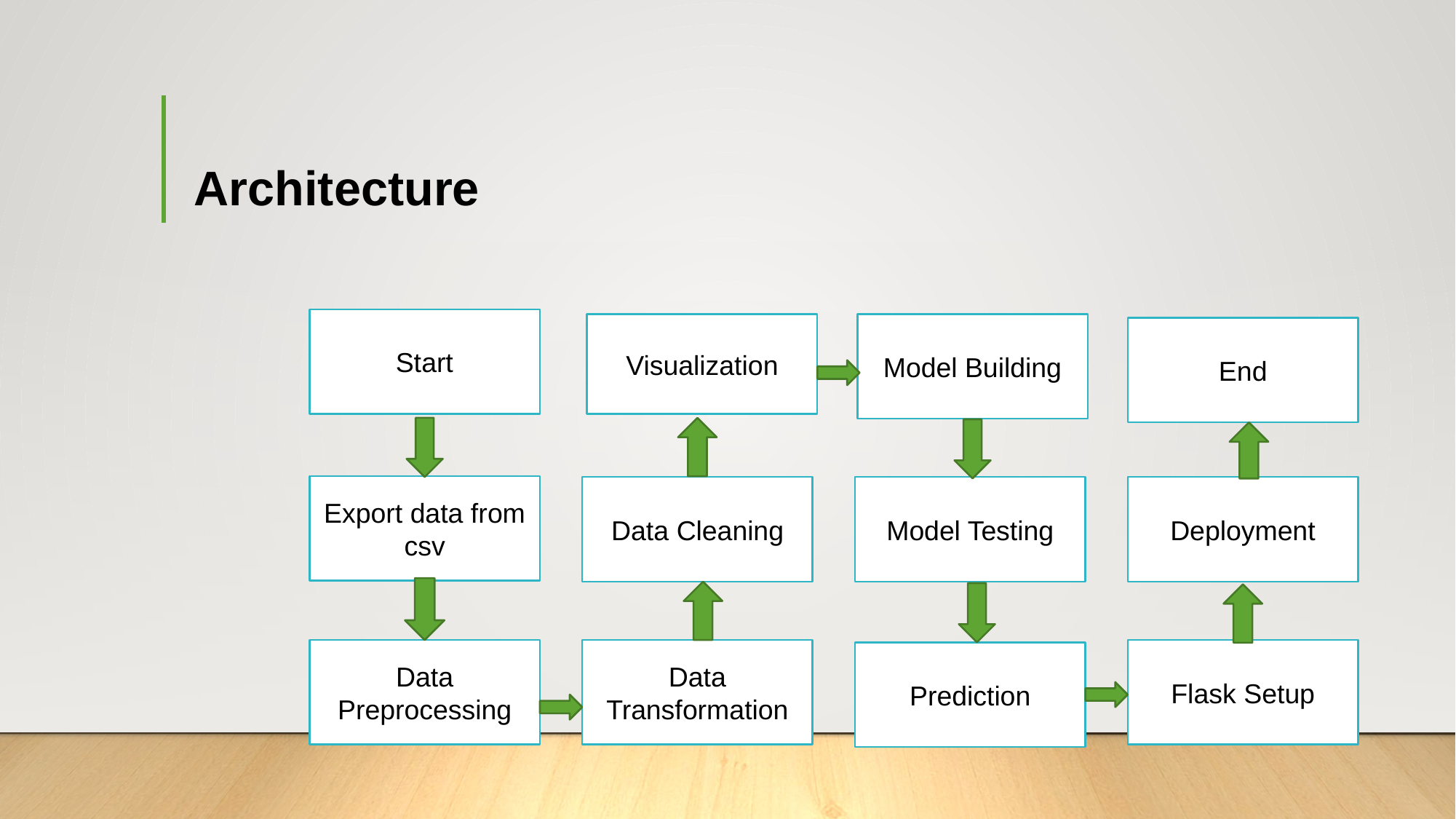

# Architecture
Start
Visualization
Model Building
End

Export data from csv
Data Cleaning
Model Testing
Deployment

Flask Setup
Data Preprocessing
Data Transformation
Prediction